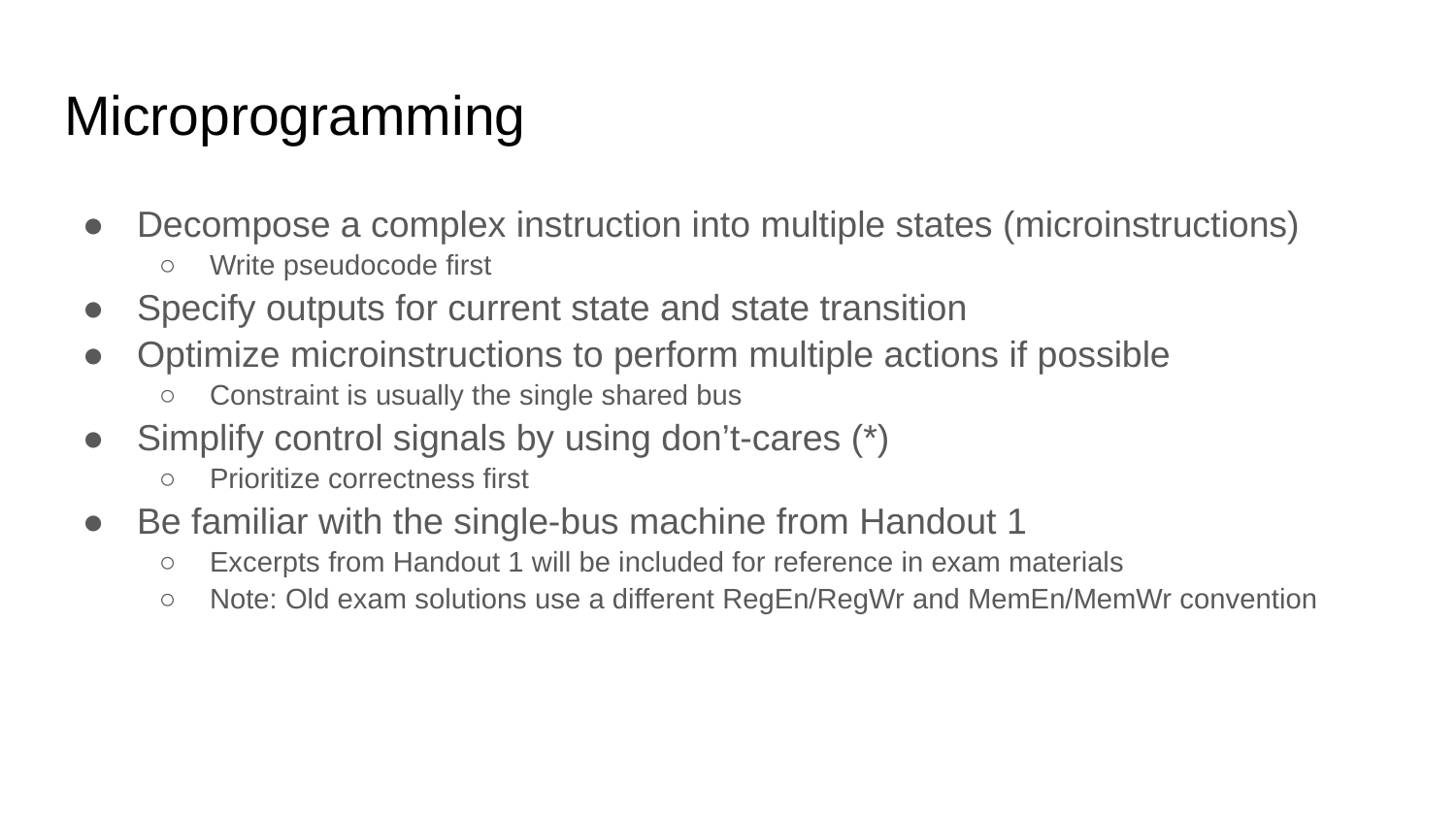

# Microprogramming
Decompose a complex instruction into multiple states (microinstructions)
Write pseudocode first
Specify outputs for current state and state transition
Optimize microinstructions to perform multiple actions if possible
Constraint is usually the single shared bus
Simplify control signals by using don’t-cares (*)
Prioritize correctness first
Be familiar with the single-bus machine from Handout 1
Excerpts from Handout 1 will be included for reference in exam materials
Note: Old exam solutions use a different RegEn/RegWr and MemEn/MemWr convention